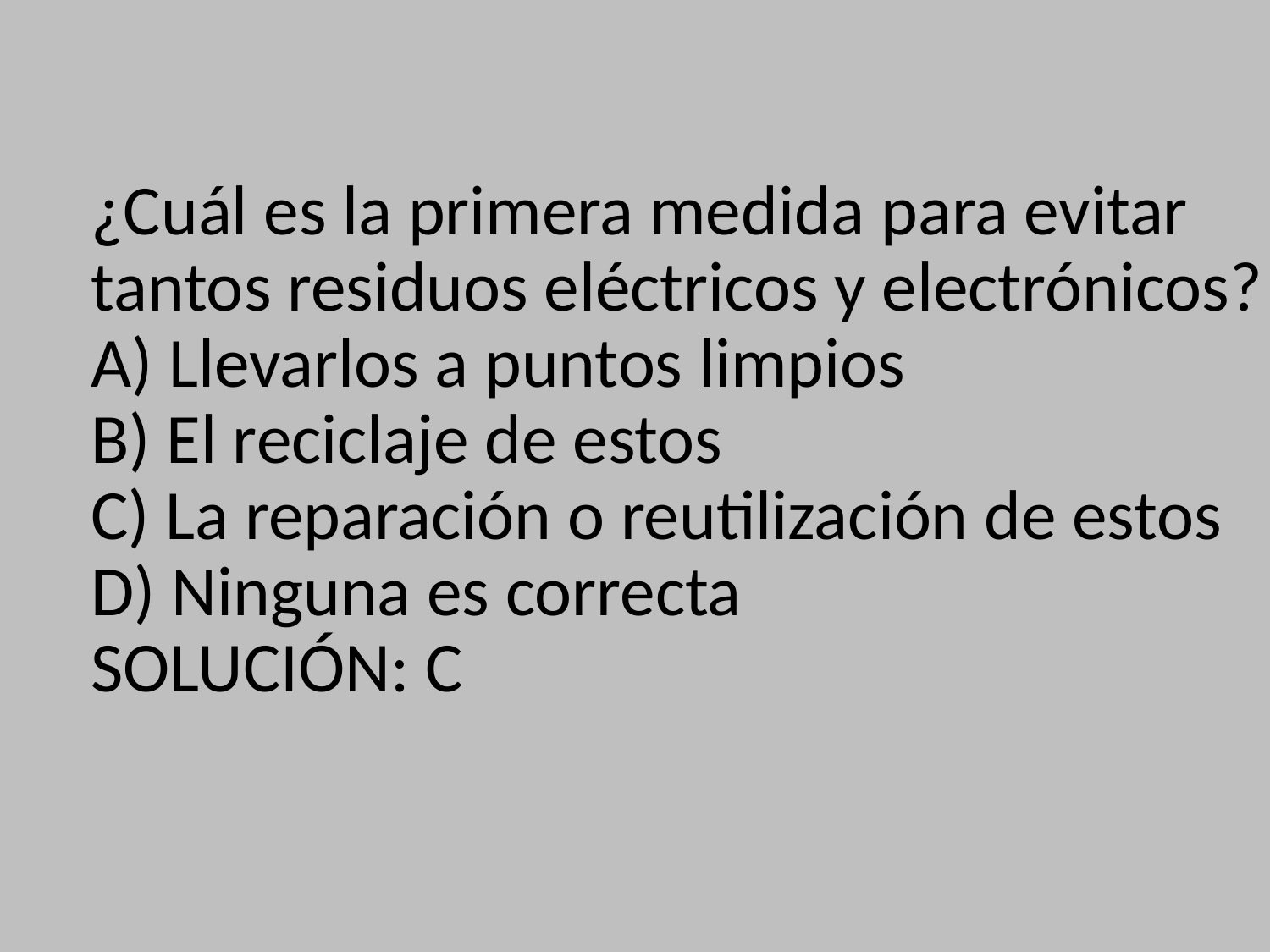

# ¿Cuál es la primera medida para evitar tantos residuos eléctricos y electrónicos? A) Llevarlos a puntos limpios B) El reciclaje de estos C) La reparación o reutilización de estos D) Ninguna es correcta SOLUCIÓN: C